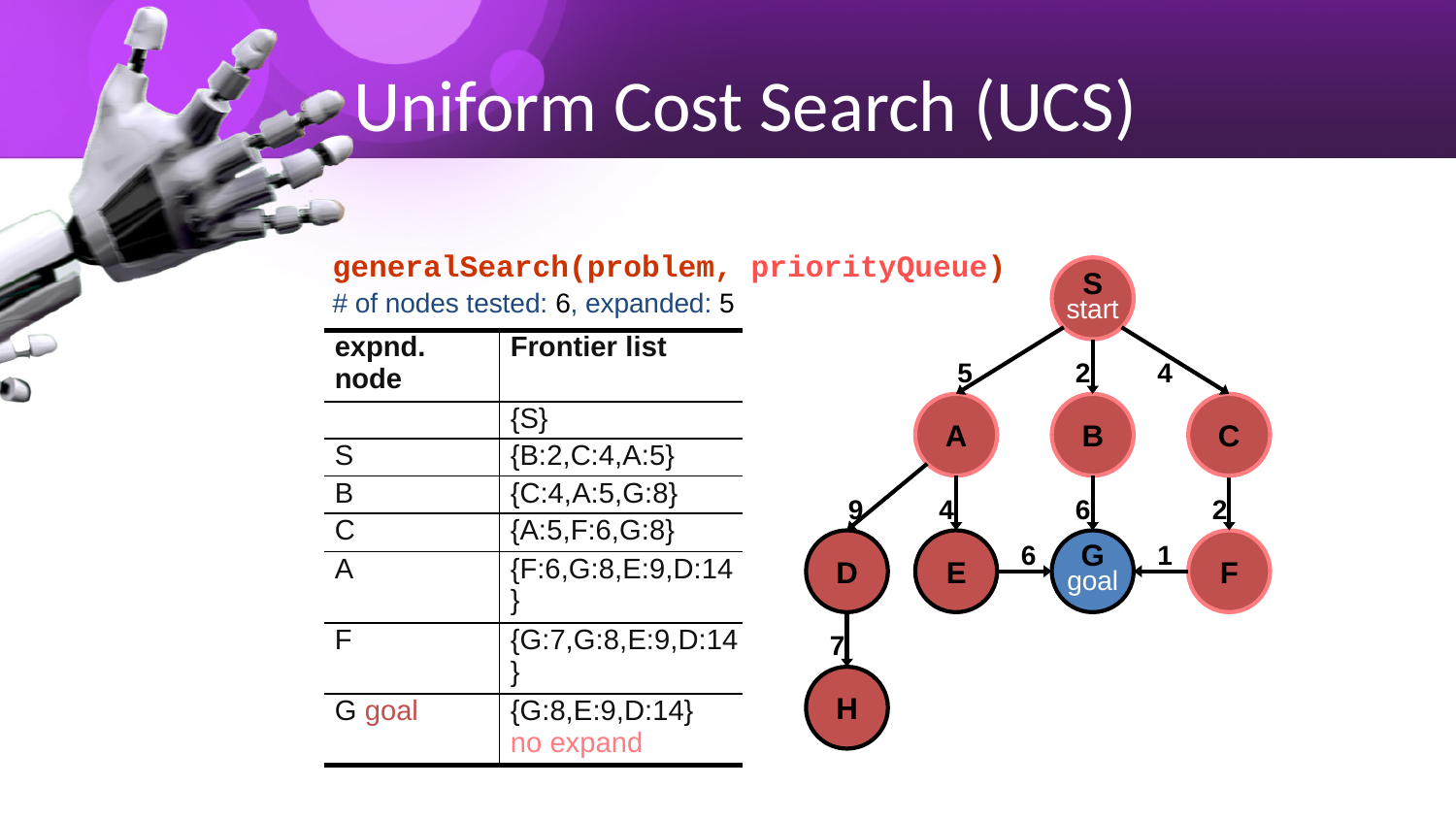

# Uniform Cost Search (UCS)
generalSearch(problem, priorityQueue)
S
start
5
2
4
A
B
C
9
4
6
2
D
E
6
G
goal
1
F
7
H
# of nodes tested: 6, expanded: 5
| expnd. node | Frontier list |
| --- | --- |
|  | {S} |
| S | {B:2,C:4,A:5} |
| B | {C:4,A:5,G:8} |
| C | {A:5,F:6,G:8} |
| A | {F:6,G:8,E:9,D:14} |
| F | {G:7,G:8,E:9,D:14} |
| G goal | {G:8,E:9,D:14} no expand |